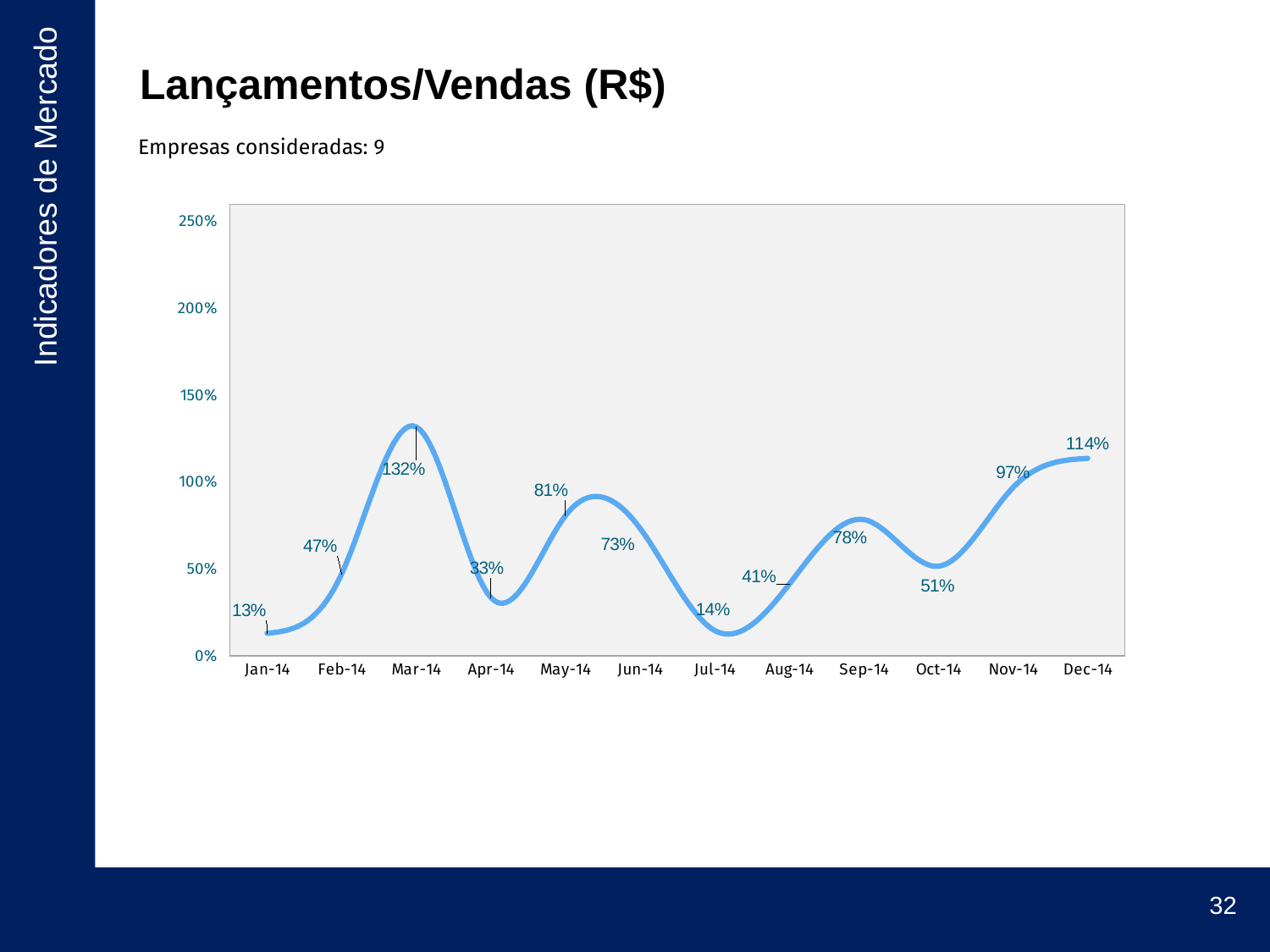

# Lançamentos/Vendas (R$)
Empresas consideradas: 9

### Chart

| Category |  |  |
|---|---|---|
| 41640 | 0.1280235856941973 | None |
| 41671 | 0.47095988312528253 | None |
| 41699 | 1.316515918318666 | None |
| 41730 | 0.33368886661299135 | None |
| 41760 | 0.8059230445521477 | None |
| 41791 | 0.7320094949310494 | None |
| 41821 | 0.1440867472733097 | None |
| 41852 | 0.4112439624963289 | None |
| 41883 | 0.7824624328970456 | None |
| 41913 | 0.5145000036378228 | None |
| 41944 | 0.9678416046525049 | None |
| 41974 | 1.1354397574953223 | None |
32